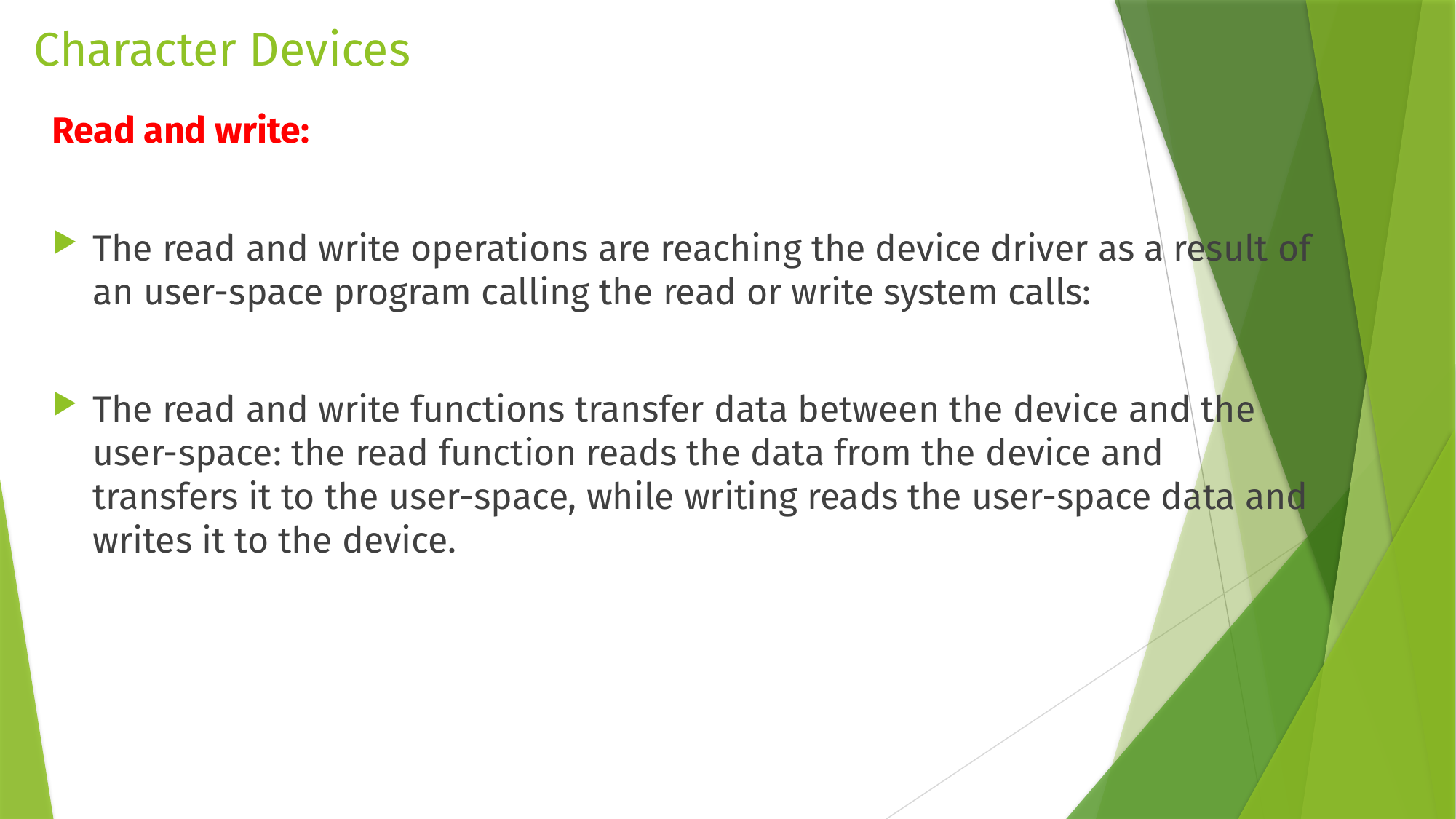

# Character Devices
Read and write:

The read and write operations are reaching the device driver as a result of an user-space program calling the read or write system calls:

The read and write functions transfer data between the device and the user-space: the read function reads the data from the device and transfers it to the user-space, while writing reads the user-space data and writes it to the device.